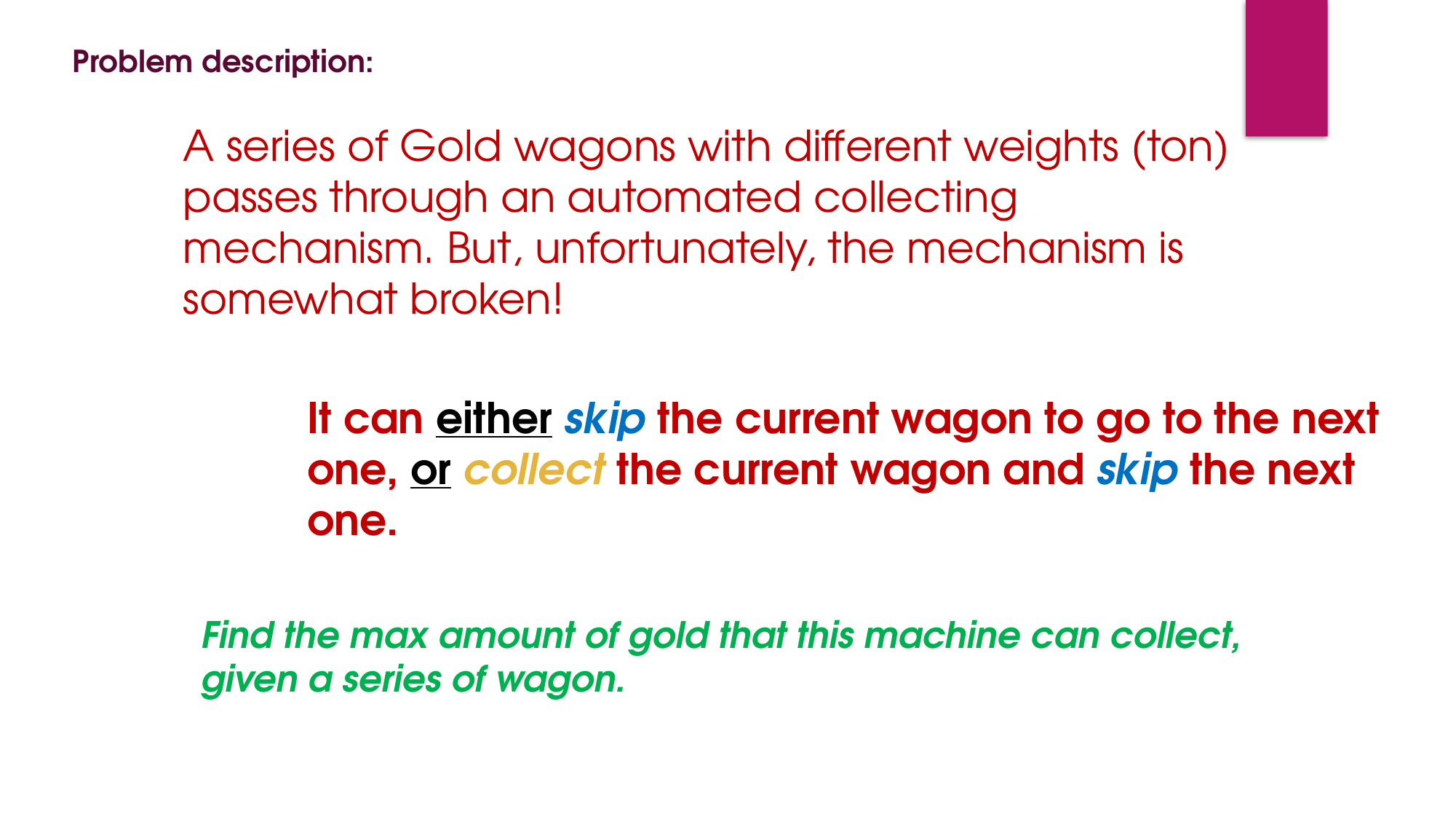

Problem description:
A series of Gold wagons with different weights (ton) passes through an automated collecting mechanism. But, unfortunately, the mechanism is somewhat broken!
It can either skip the current wagon to go to the next one, or collect the current wagon and skip the next one.
Find the max amount of gold that this machine can collect, given a series of wagon.